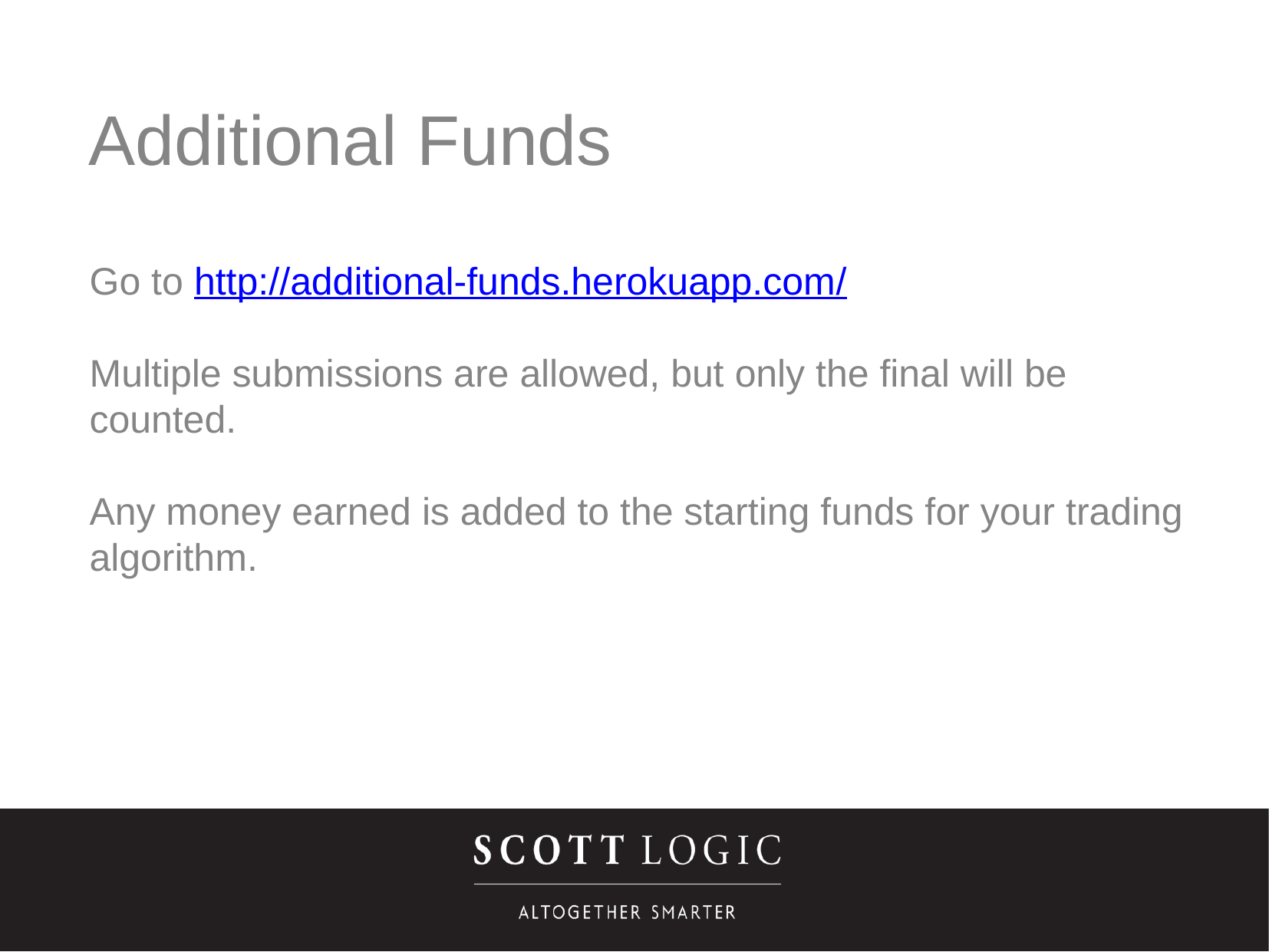

Additional Funds
Go to http://additional-funds.herokuapp.com/

Multiple submissions are allowed, but only the final will be counted.

Any money earned is added to the starting funds for your trading algorithm.